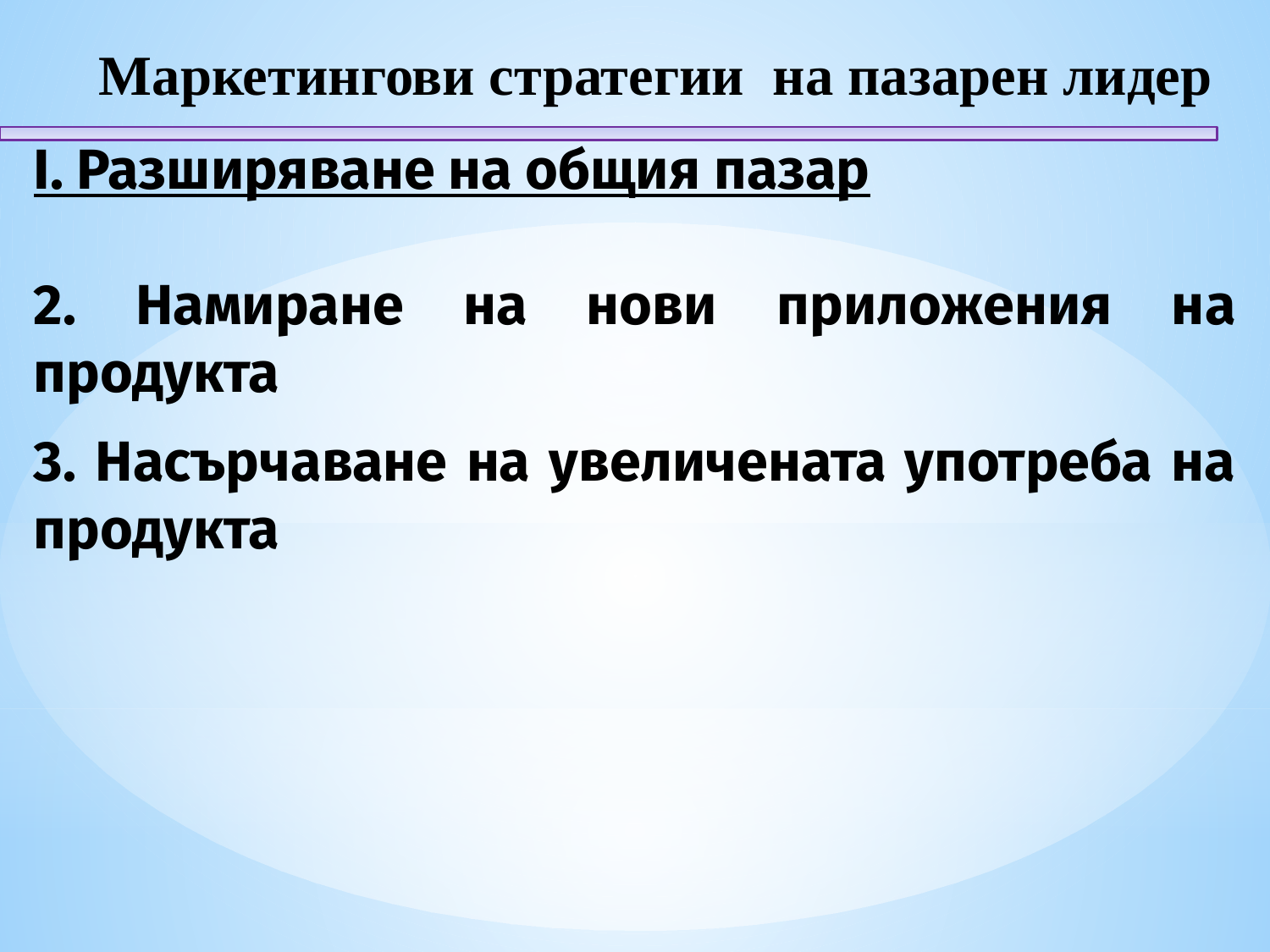

Маркетингови стратегии  на пазарен лидер

I. Разширяване на общия пазар

2. Намиране на нови приложения на продукта
3. Насърчаване на увеличената употреба на продукта